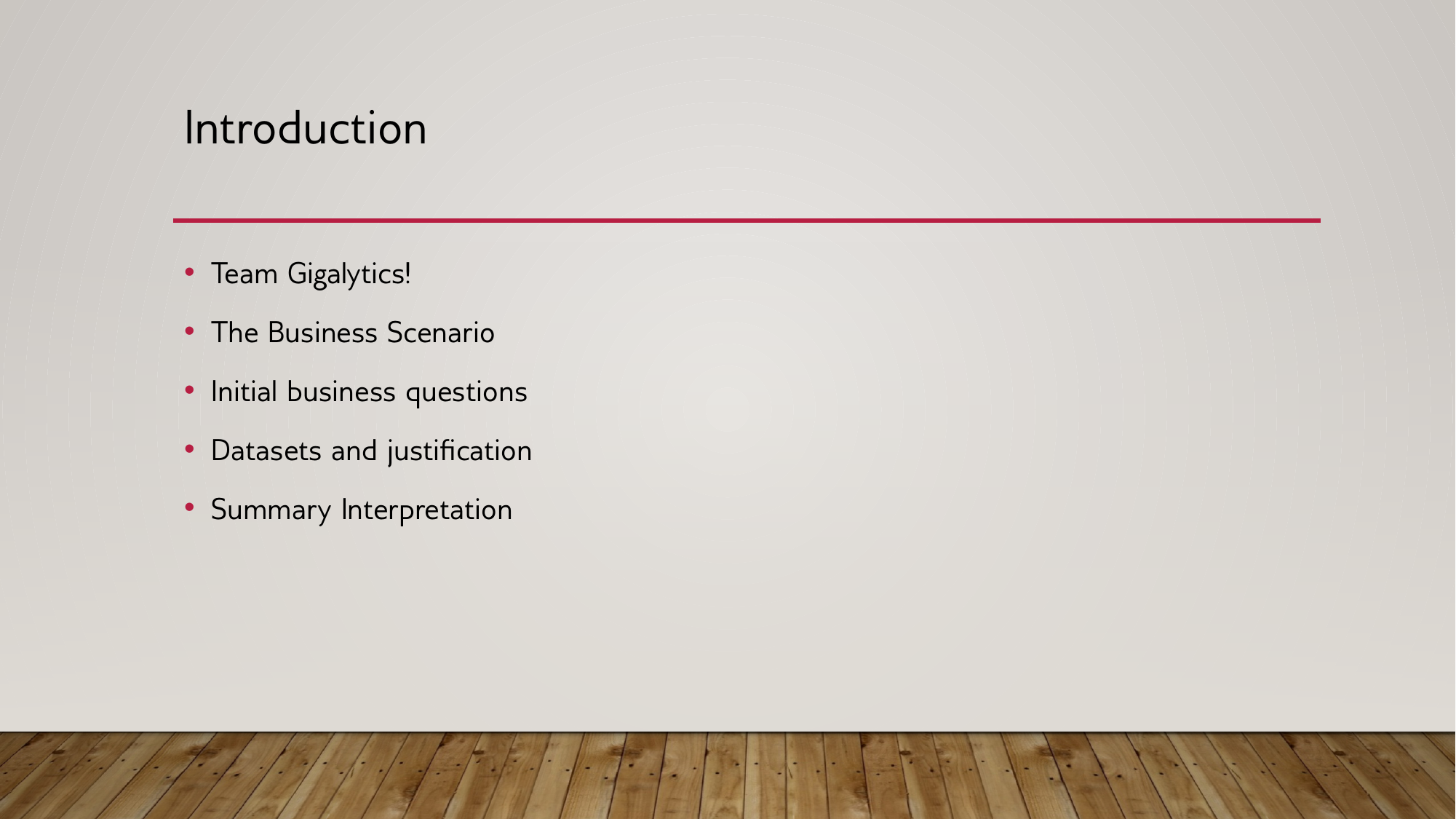

# Introduction
Team Gigalytics!
The Business Scenario
Initial business questions
Datasets and justification
Summary Interpretation